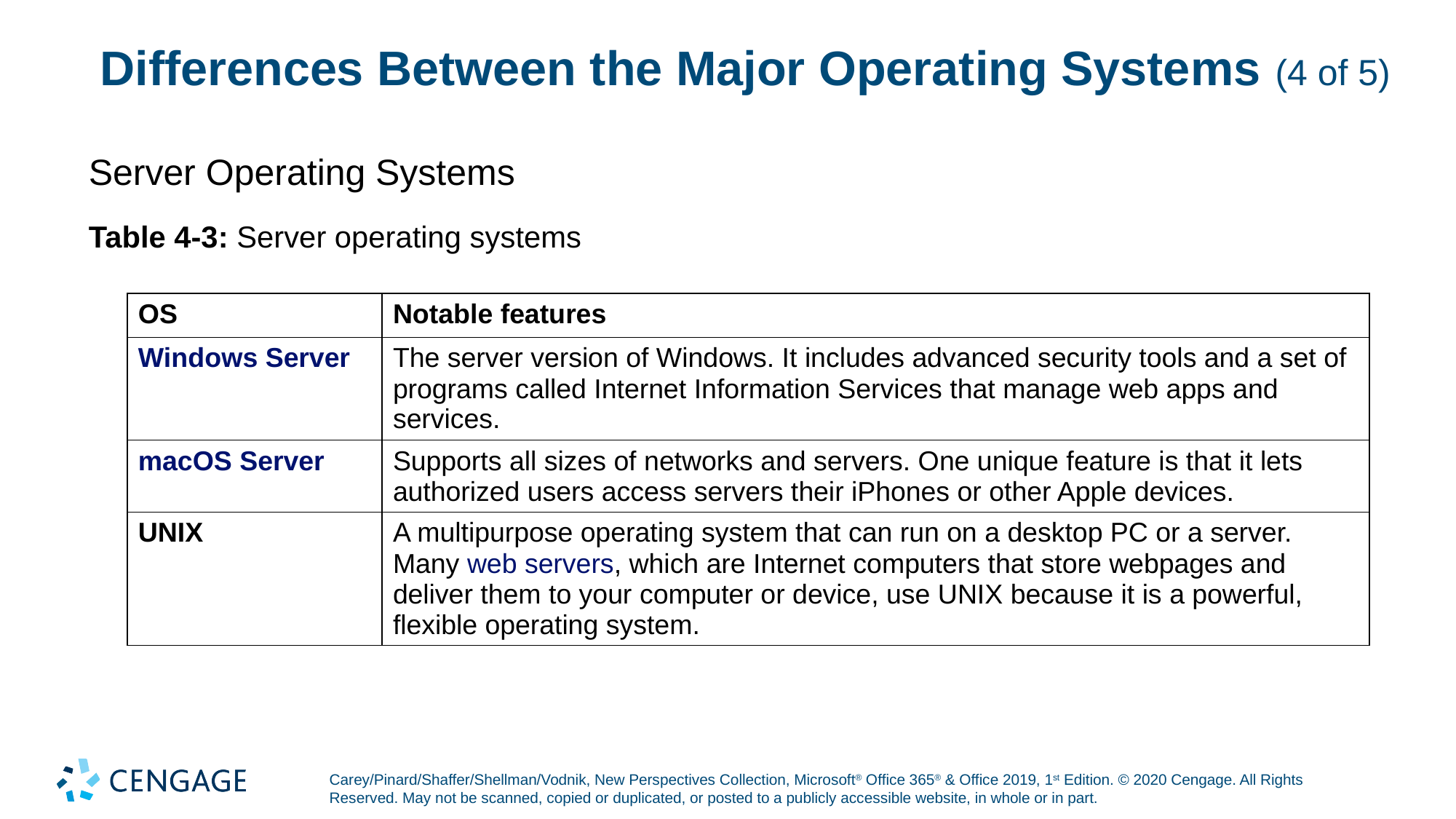

# Differences Between the Major Operating Systems (4 of 5)
Server Operating Systems
Table 4-3: Server operating systems
| OS | Notable features |
| --- | --- |
| Windows Server | The server version of Windows. It includes advanced security tools and a set of programs called Internet Information Services that manage web apps and services. |
| macOS Server | Supports all sizes of networks and servers. One unique feature is that it lets authorized users access servers their iPhones or other Apple devices. |
| UNIX | A multipurpose operating system that can run on a desktop PC or a server. Many web servers, which are Internet computers that store webpages and deliver them to your computer or device, use UNIX because it is a powerful, flexible operating system. |